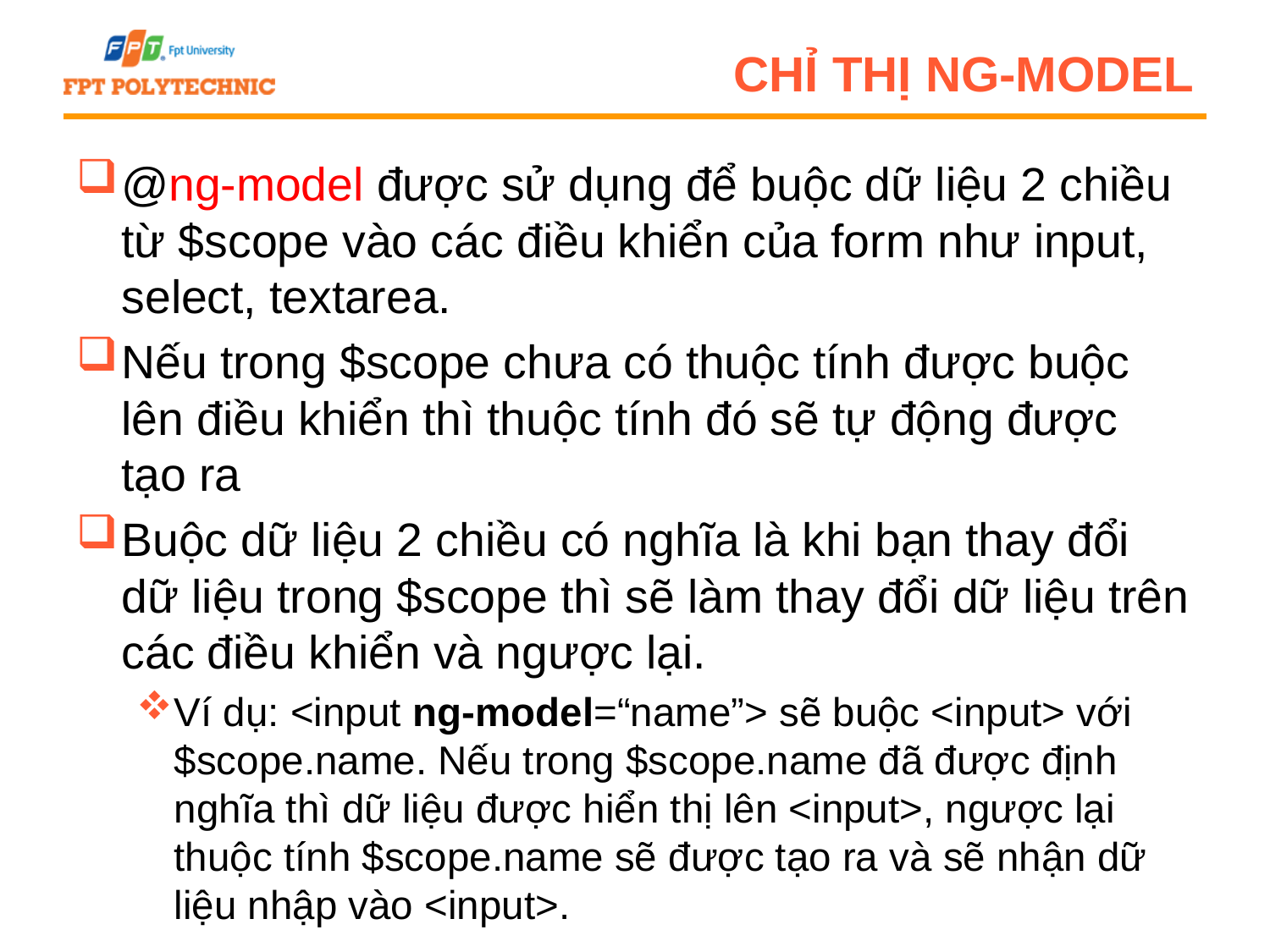

# Chỉ thị ng-model
@ng-model được sử dụng để buộc dữ liệu 2 chiều từ $scope vào các điều khiển của form như input, select, textarea.
Nếu trong $scope chưa có thuộc tính được buộc lên điều khiển thì thuộc tính đó sẽ tự động được tạo ra
Buộc dữ liệu 2 chiều có nghĩa là khi bạn thay đổi dữ liệu trong $scope thì sẽ làm thay đổi dữ liệu trên các điều khiển và ngược lại.
Ví dụ: <input ng-model=“name”> sẽ buộc <input> với $scope.name. Nếu trong $scope.name đã được định nghĩa thì dữ liệu được hiển thị lên <input>, ngược lại thuộc tính $scope.name sẽ được tạo ra và sẽ nhận dữ liệu nhập vào <input>.